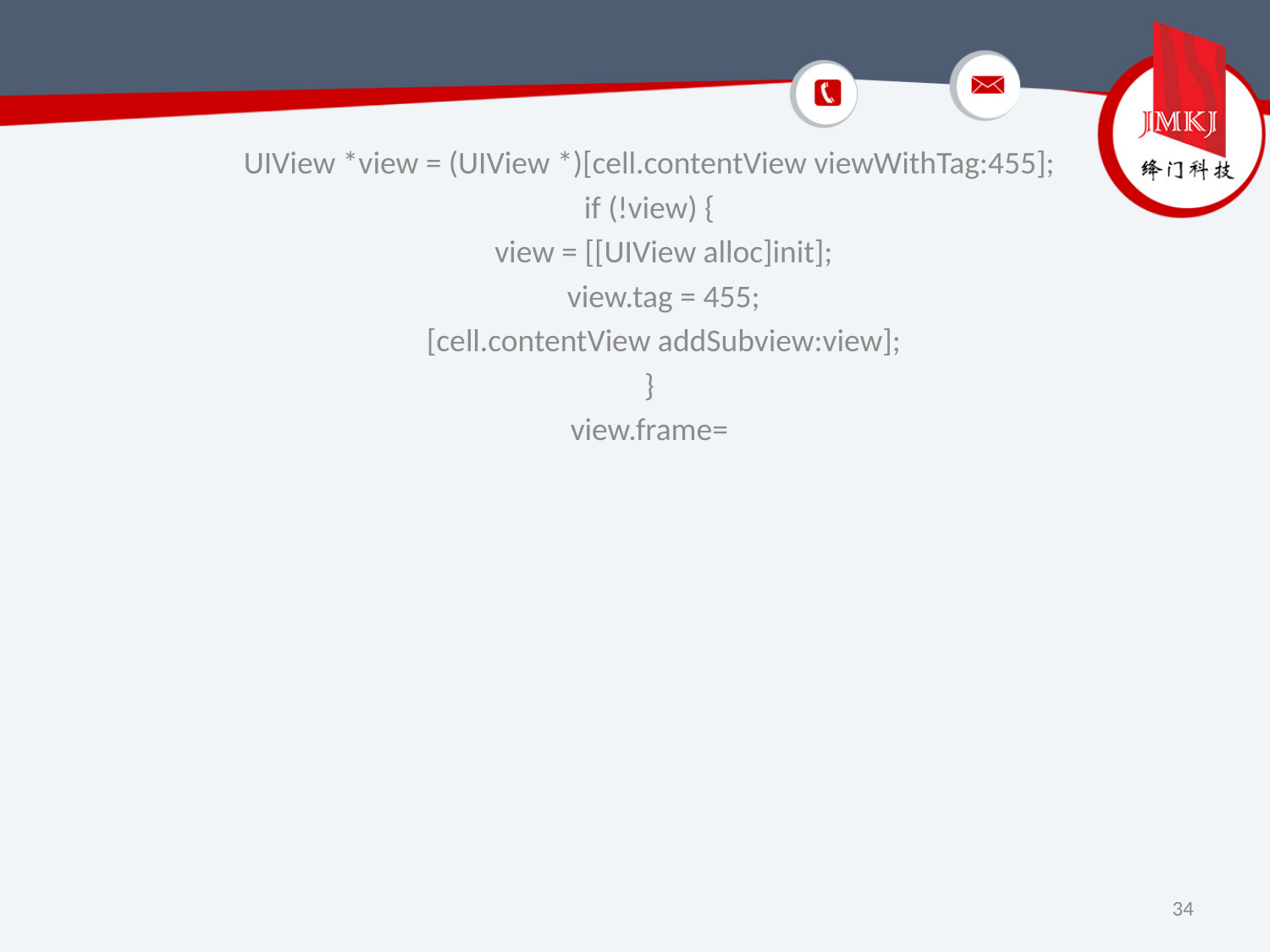

UIView *view = (UIView *)[cell.contentView viewWithTag:455];
    if (!view) {
        view = [[UIView alloc]init];
        view.tag = 455;
        [cell.contentView addSubview:view];
    }
    view.frame=

34